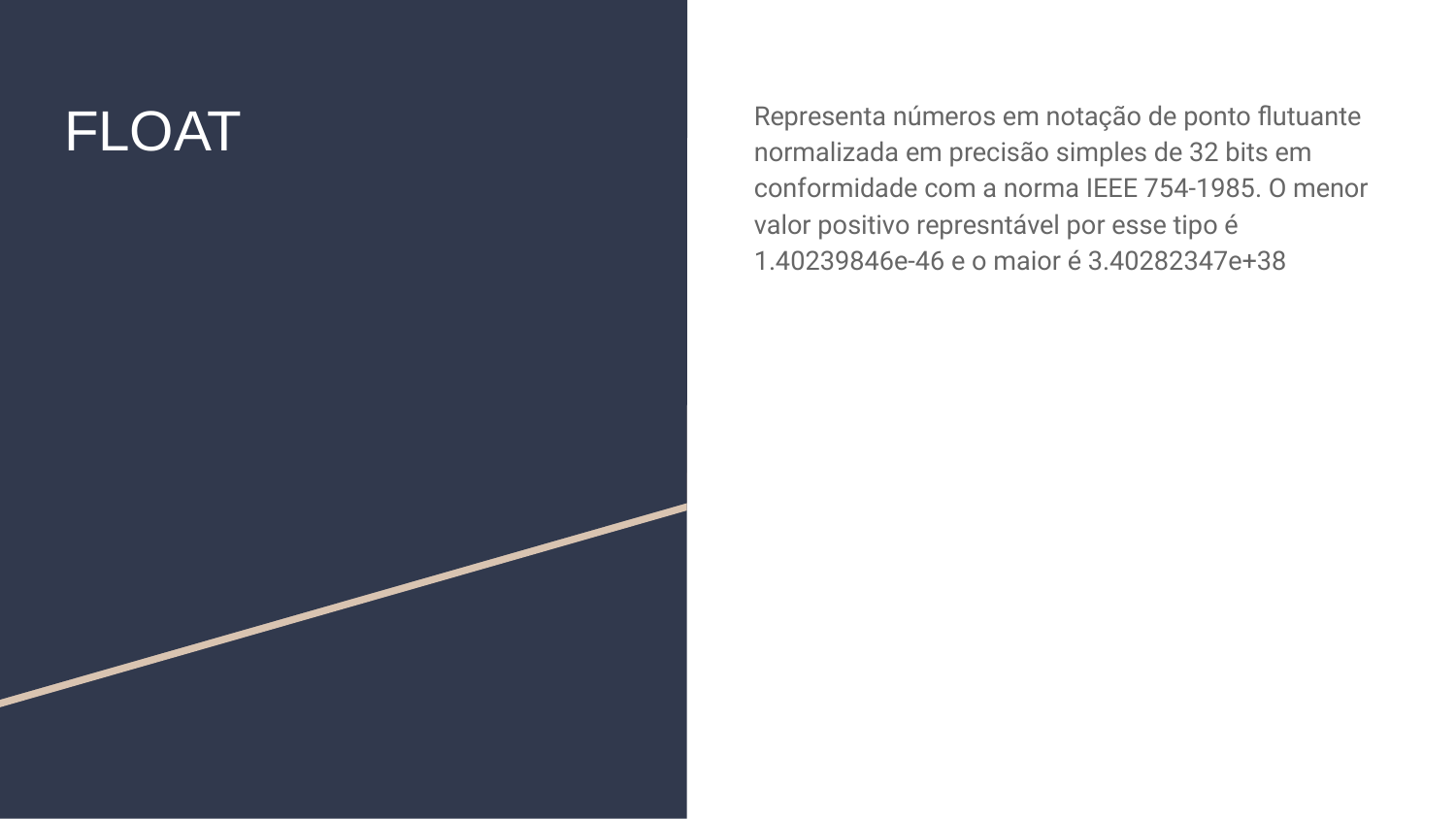

# FLOAT
Representa números em notação de ponto flutuante normalizada em precisão simples de 32 bits em conformidade com a norma IEEE 754-1985. O menor valor positivo represntável por esse tipo é 1.40239846e-46 e o maior é 3.40282347e+38